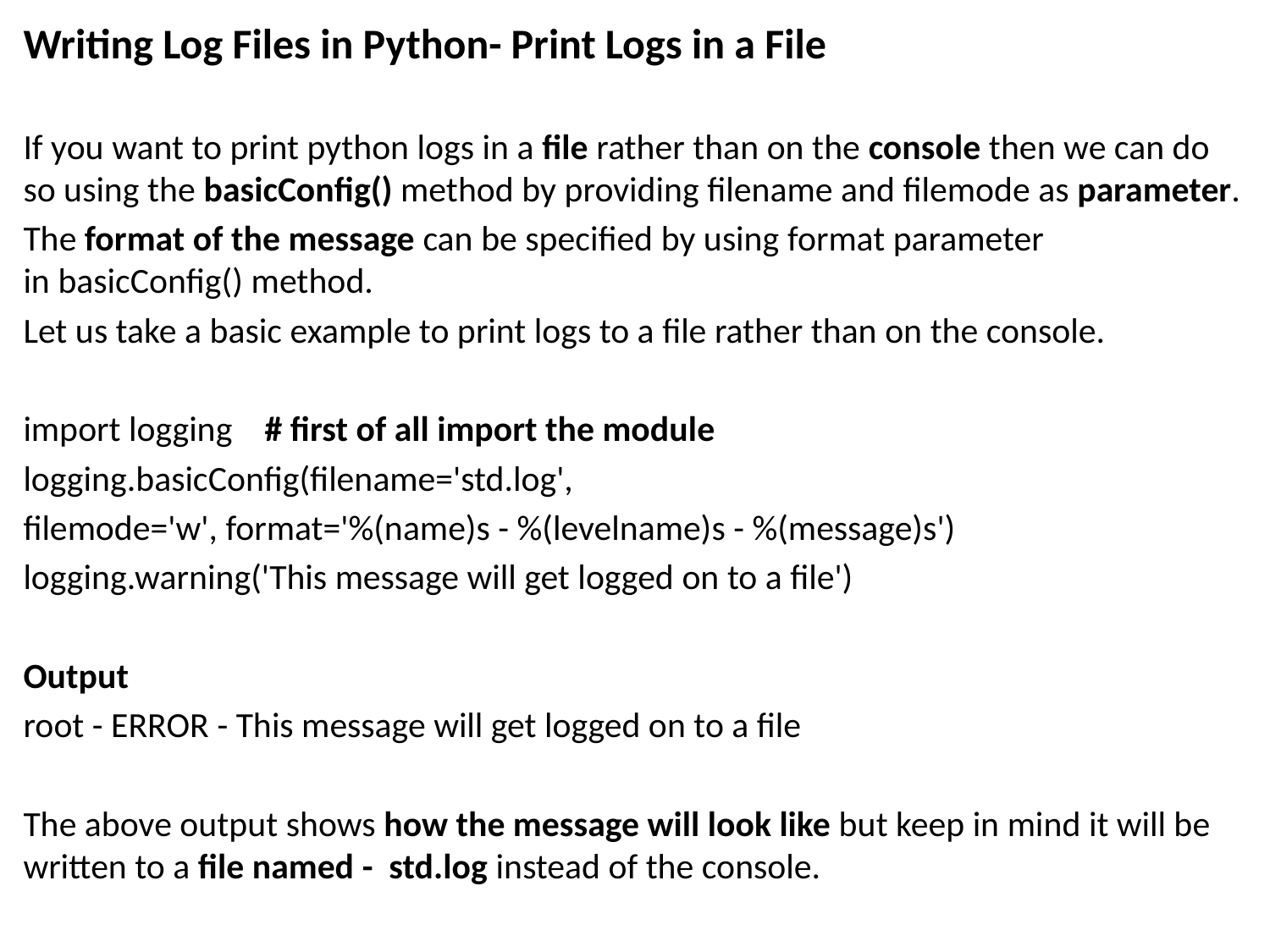

Writing Log Files in Python- Print Logs in a File

If you want to print python logs in a file rather than on the console then we can do so using the basicConfig() method by providing filename and filemode as parameter.
The format of the message can be specified by using format parameter in basicConfig() method.
Let us take a basic example to print logs to a file rather than on the console.

import logging    # first of all import the module
logging.basicConfig(filename='std.log',
filemode='w', format='%(name)s - %(levelname)s - %(message)s')
logging.warning('This message will get logged on to a file')

Output
root - ERROR - This message will get logged on to a file

The above output shows how the message will look like but keep in mind it will be written to a file named -  std.log instead of the console.